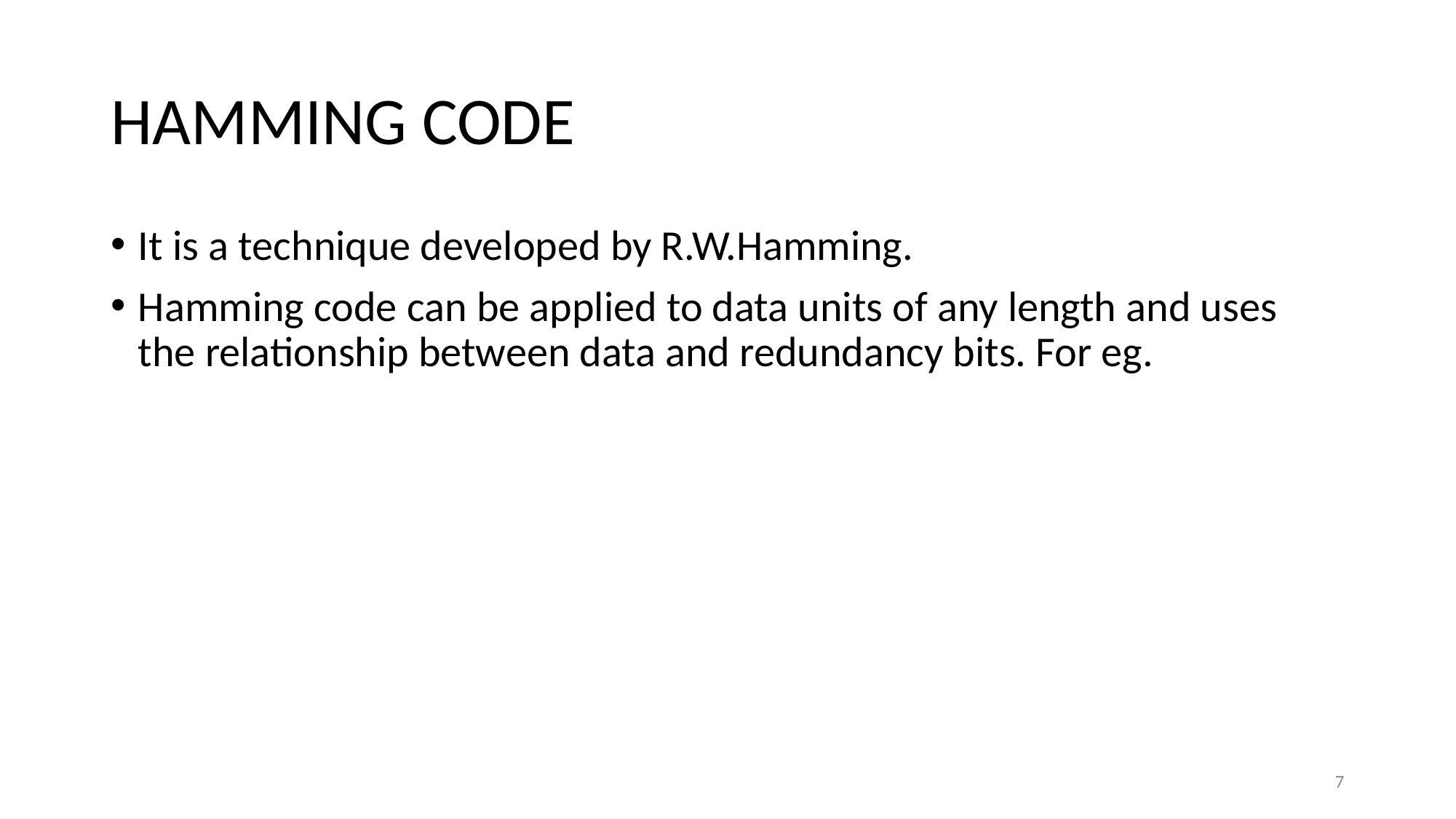

# HAMMING CODE
It is a technique developed by R.W.Hamming.
Hamming code can be applied to data units of any length and uses the relationship between data and redundancy bits. For eg.
7